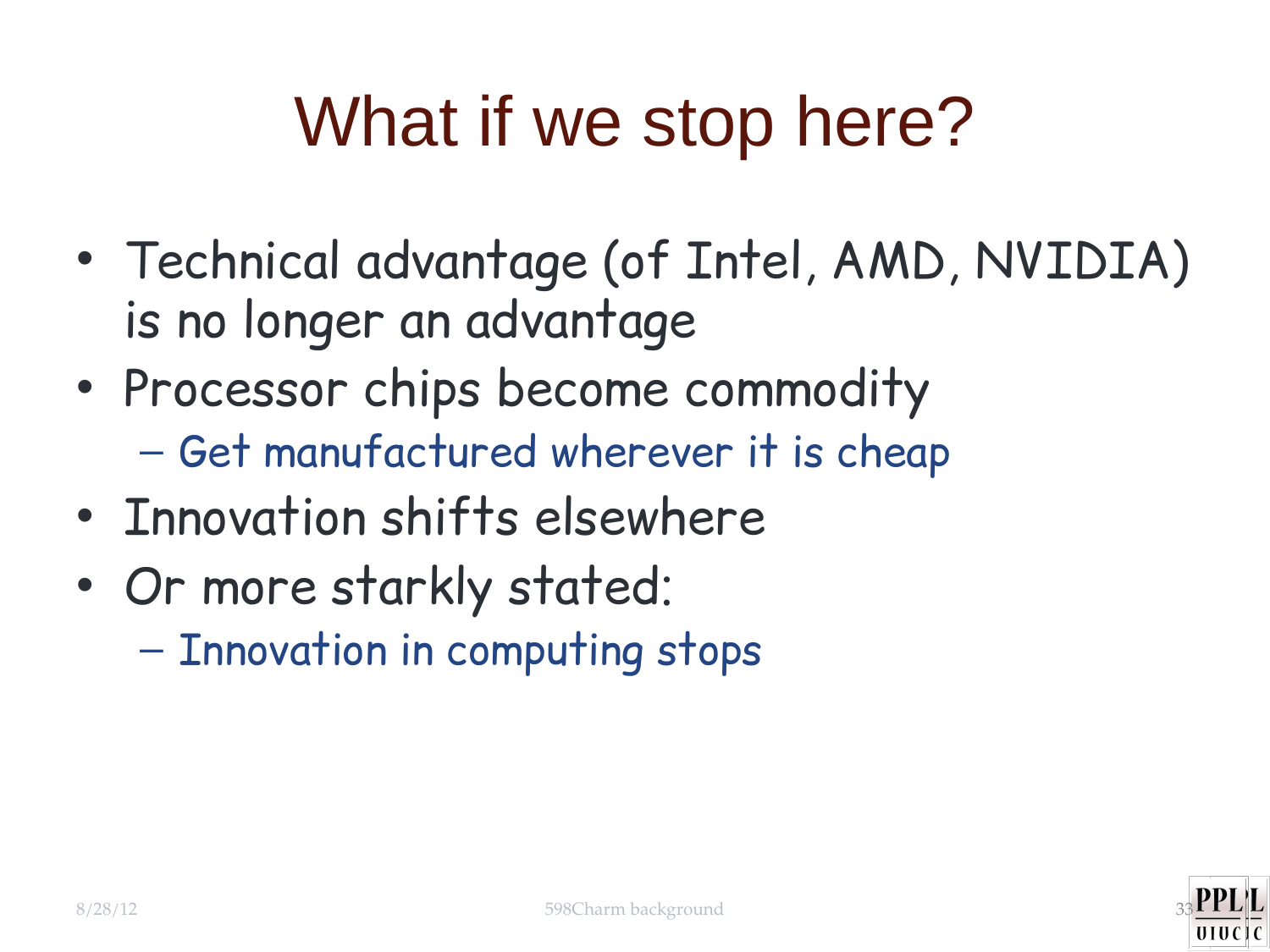

# What if we stop here?
Technical advantage (of Intel, AMD, NVIDIA) is no longer an advantage
Processor chips become commodity
Get manufactured wherever it is cheap
Innovation shifts elsewhere
Or more starkly stated:
Innovation in computing stops

8/28/12
598Charm background
33